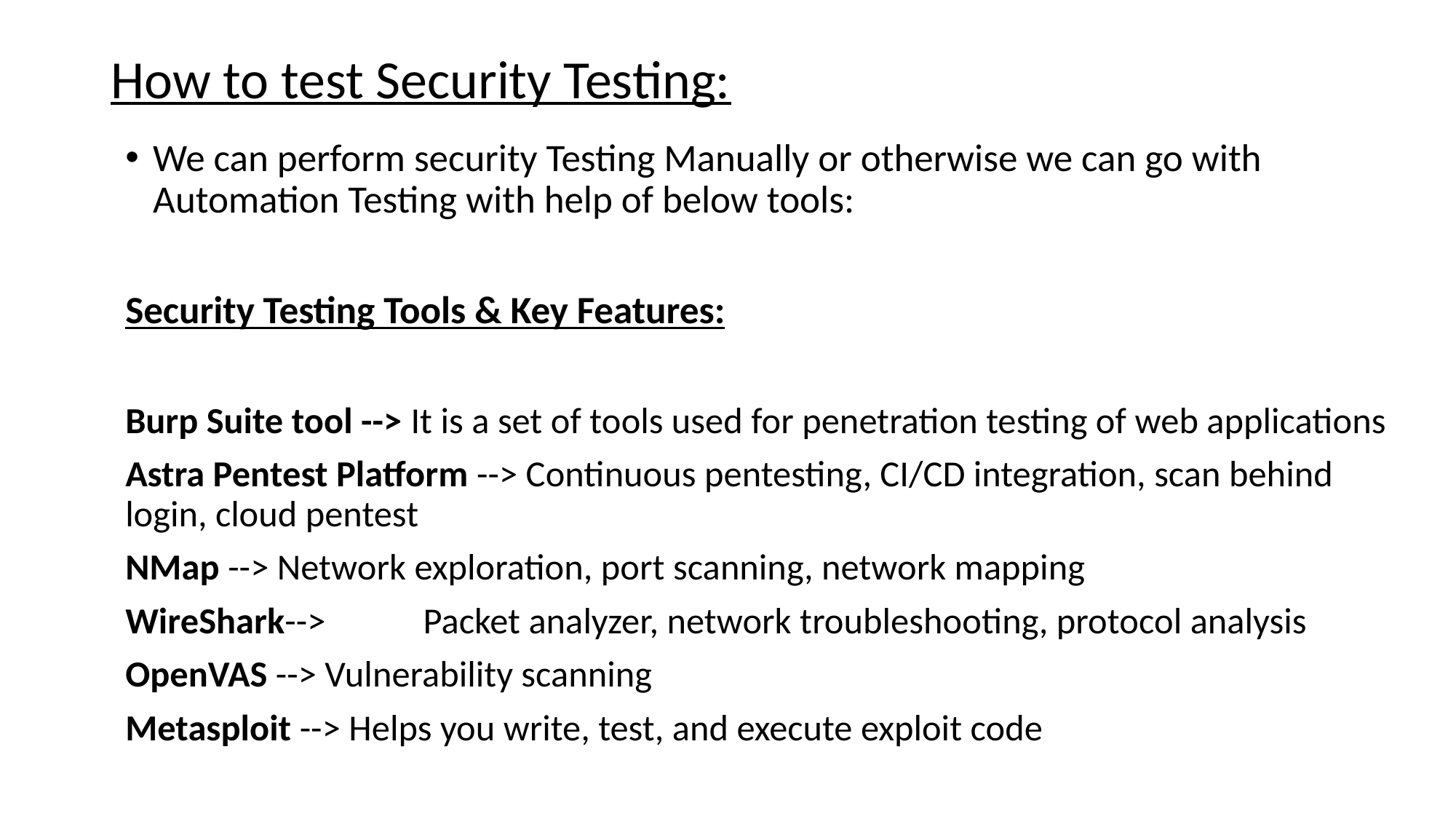

# How to test Security Testing:
We can perform security Testing Manually or otherwise we can go with Automation Testing with help of below tools:

Security Testing Tools & Key Features:

Burp Suite tool --> It is a set of tools used for penetration testing of web applications
Astra Pentest Platform --> Continuous pentesting, CI/CD integration, scan behind login, cloud pentest
NMap --> Network exploration, port scanning, network mapping
WireShark-->	Packet analyzer, network troubleshooting, protocol analysis
OpenVAS --> Vulnerability scanning
Metasploit --> Helps you write, test, and execute exploit code